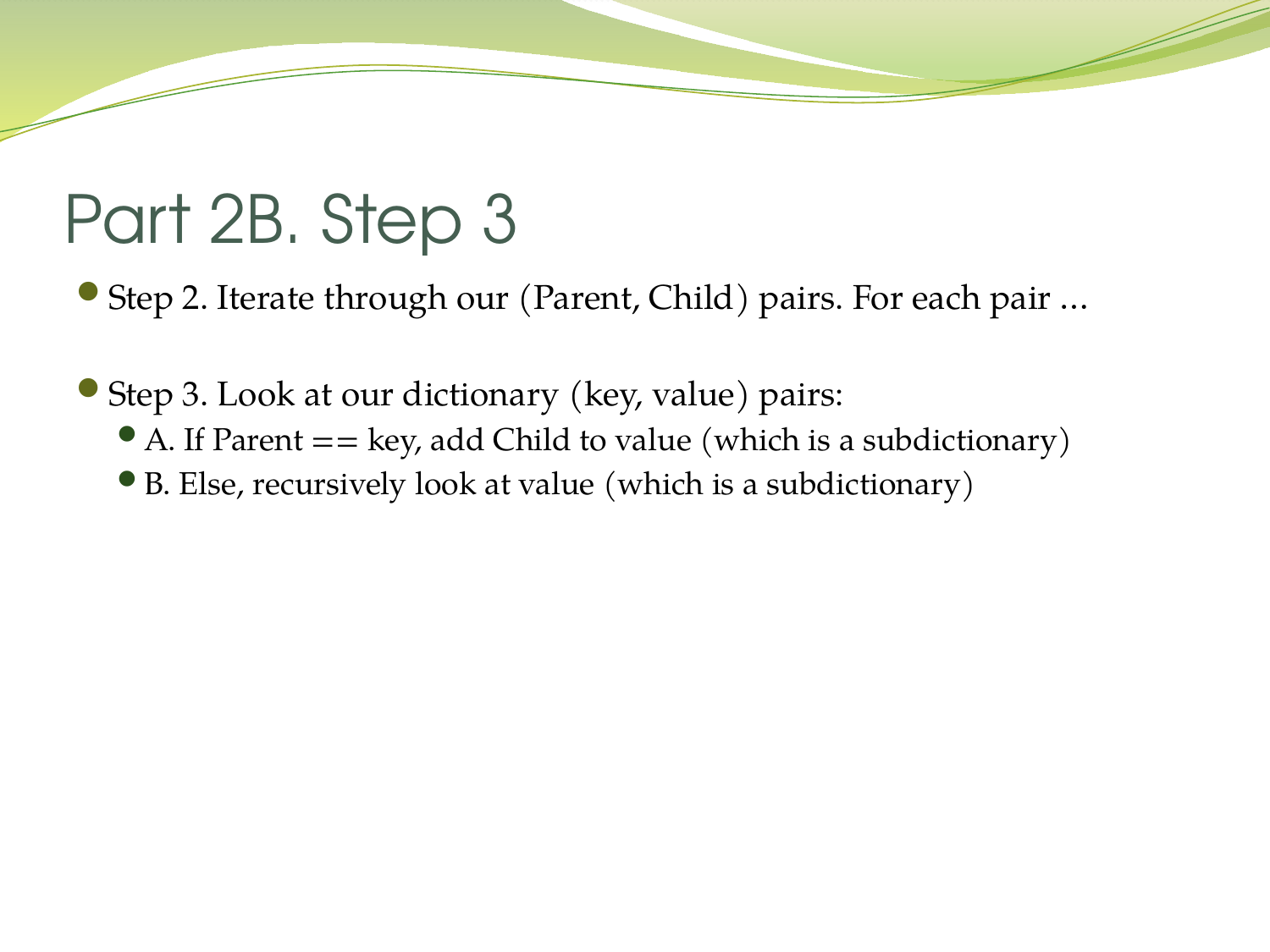

# Part 2B. Step 3
Step 2. Iterate through our (Parent, Child) pairs. For each pair …

Step 3. Look at our dictionary (key, value) pairs:
A. If Parent == key, add Child to value (which is a subdictionary)
B. Else, recursively look at value (which is a subdictionary)